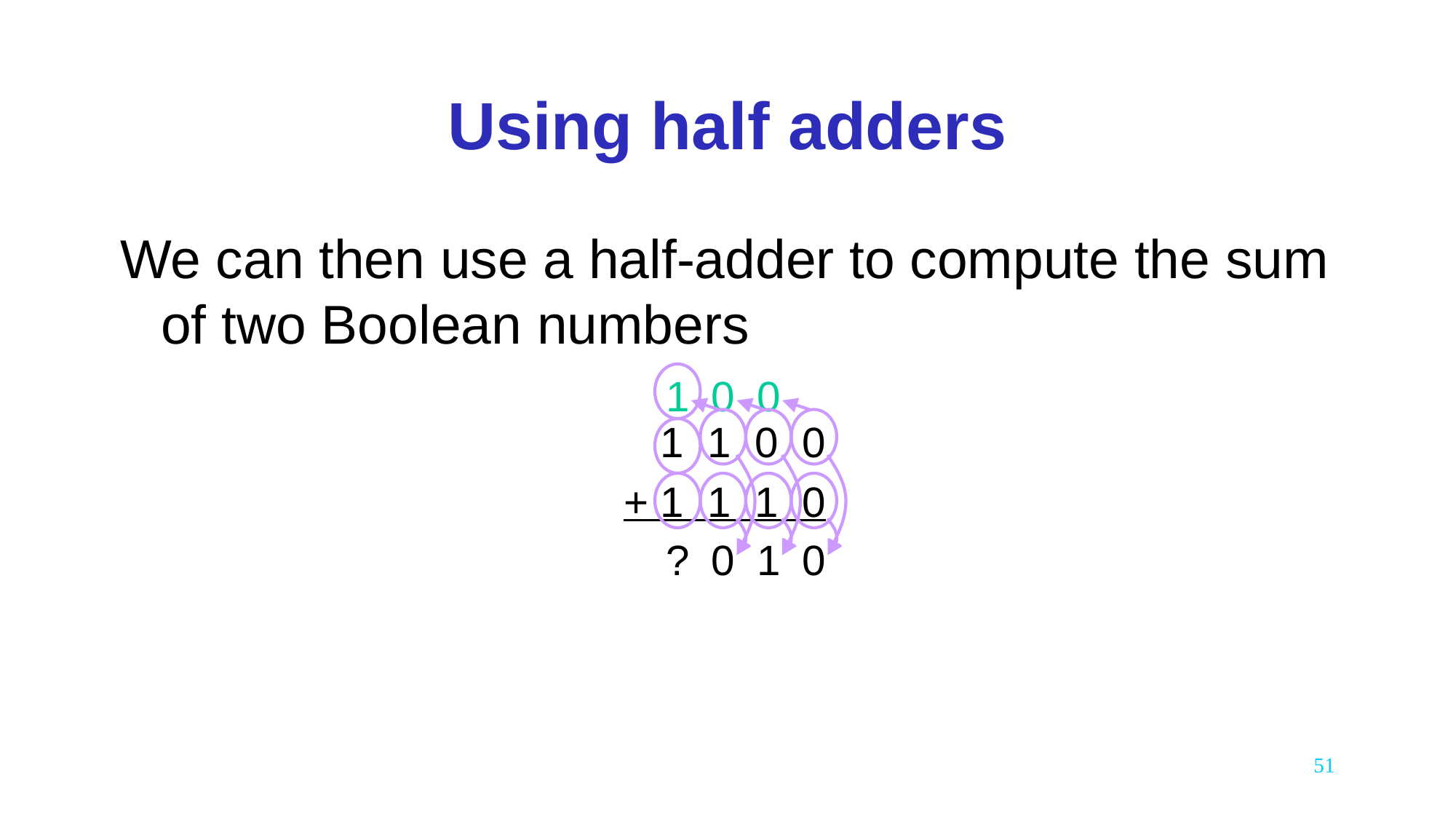

# Using half adders
We can then use a half-adder to compute the sum of two Boolean numbers
1

0
0

 1  1  0  0
+ 1  1  1  0

?
0
1
0
51